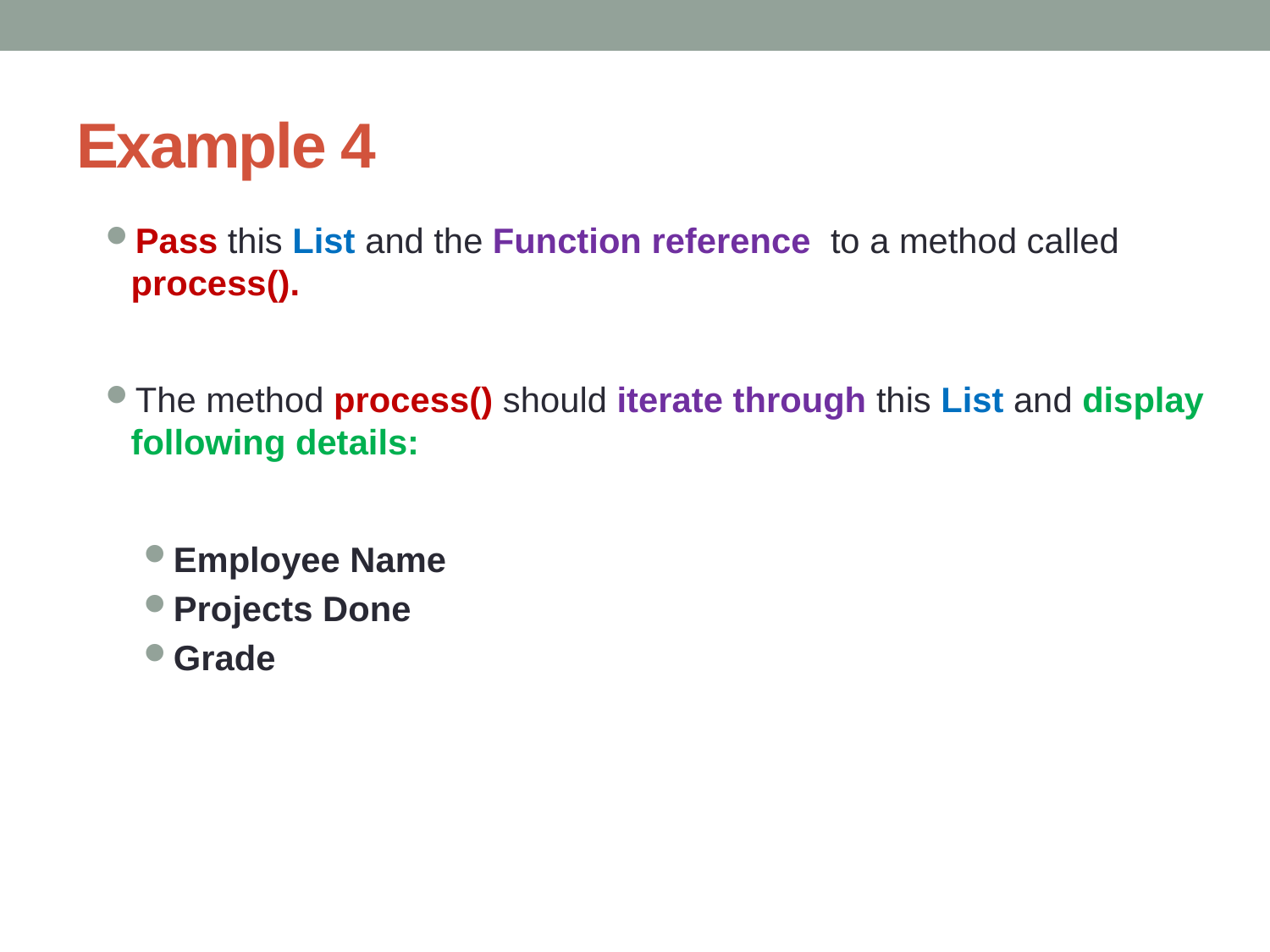

# Example 4
Pass this List and the Function reference  to a method called process().

The method process() should iterate through this List and display following details:

Employee Name
Projects Done
Grade